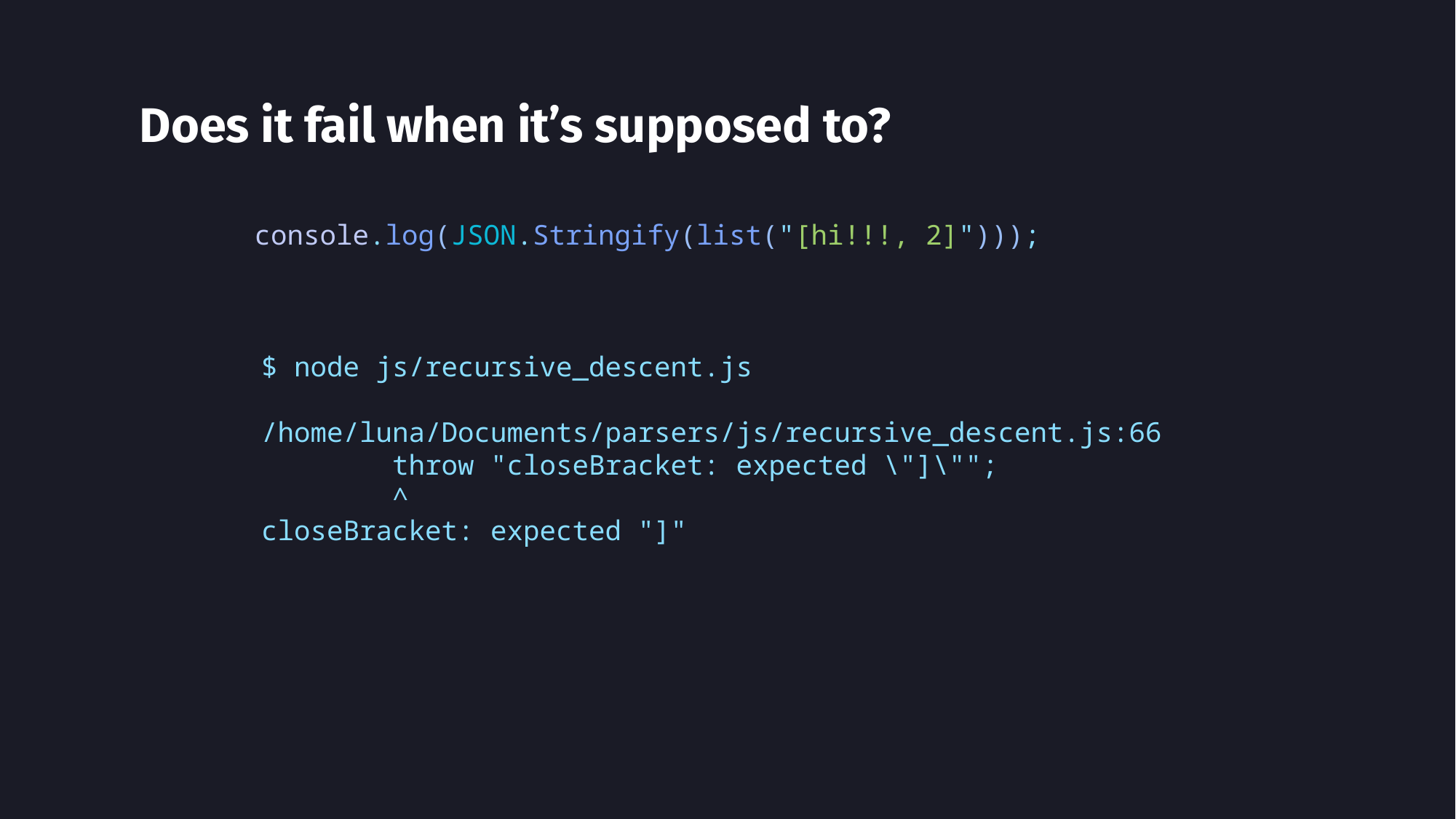

# Does it fail when it’s supposed to?
console.log(JSON.Stringify(list("[hi!!!, 2]")));
$ node js/recursive_descent.js
/home/luna/Documents/parsers/js/recursive_descent.js:66
        throw "closeBracket: expected \"]\"";
        ^
closeBracket: expected "]"